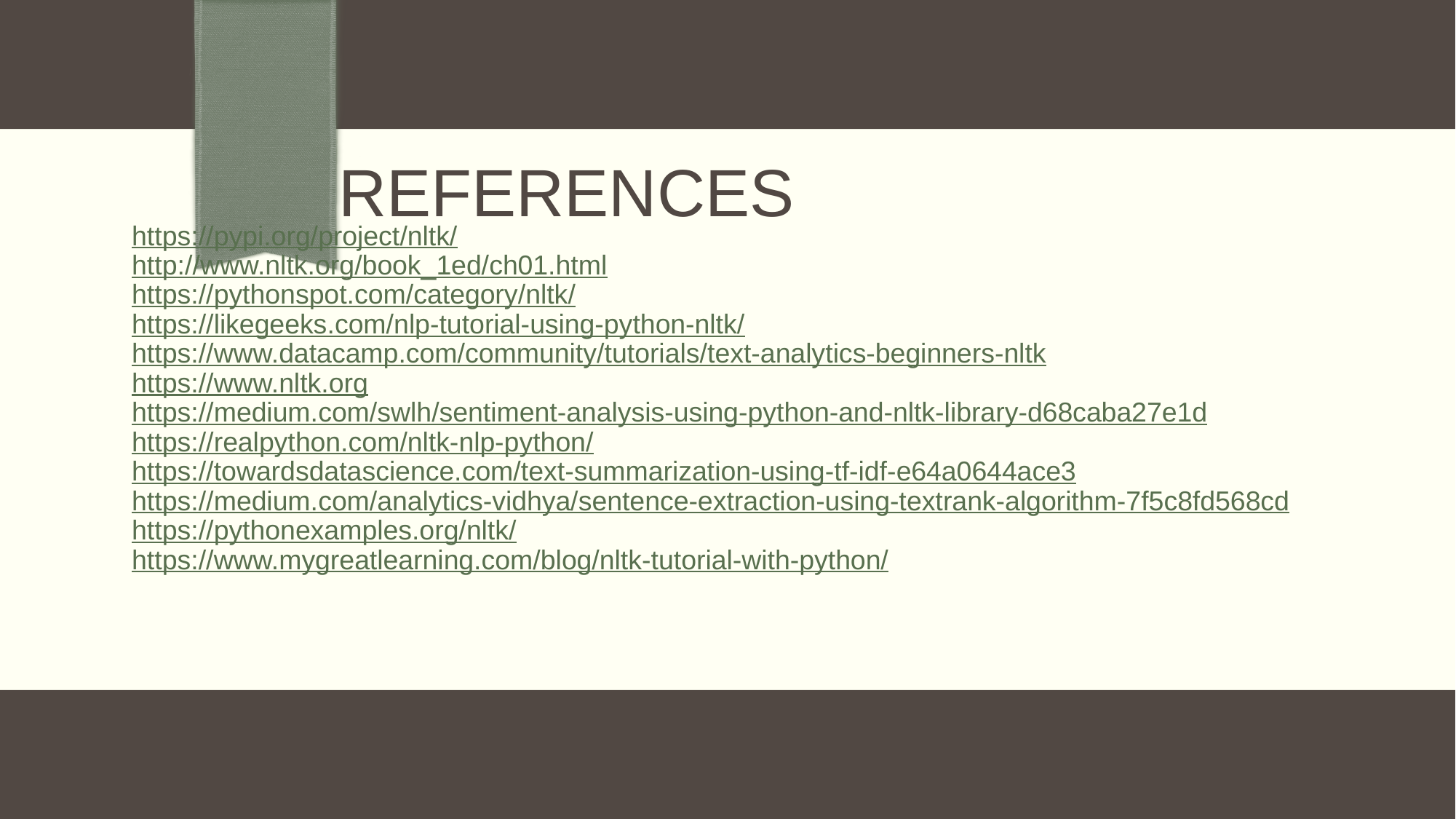

# references
https://pypi.org/project/nltk/
http://www.nltk.org/book_1ed/ch01.html
https://pythonspot.com/category/nltk/
https://likegeeks.com/nlp-tutorial-using-python-nltk/
https://www.datacamp.com/community/tutorials/text-analytics-beginners-nltk
https://www.nltk.org
https://medium.com/swlh/sentiment-analysis-using-python-and-nltk-library-d68caba27e1d
https://realpython.com/nltk-nlp-python/
https://towardsdatascience.com/text-summarization-using-tf-idf-e64a0644ace3
https://medium.com/analytics-vidhya/sentence-extraction-using-textrank-algorithm-7f5c8fd568cd
https://pythonexamples.org/nltk/
https://www.mygreatlearning.com/blog/nltk-tutorial-with-python/